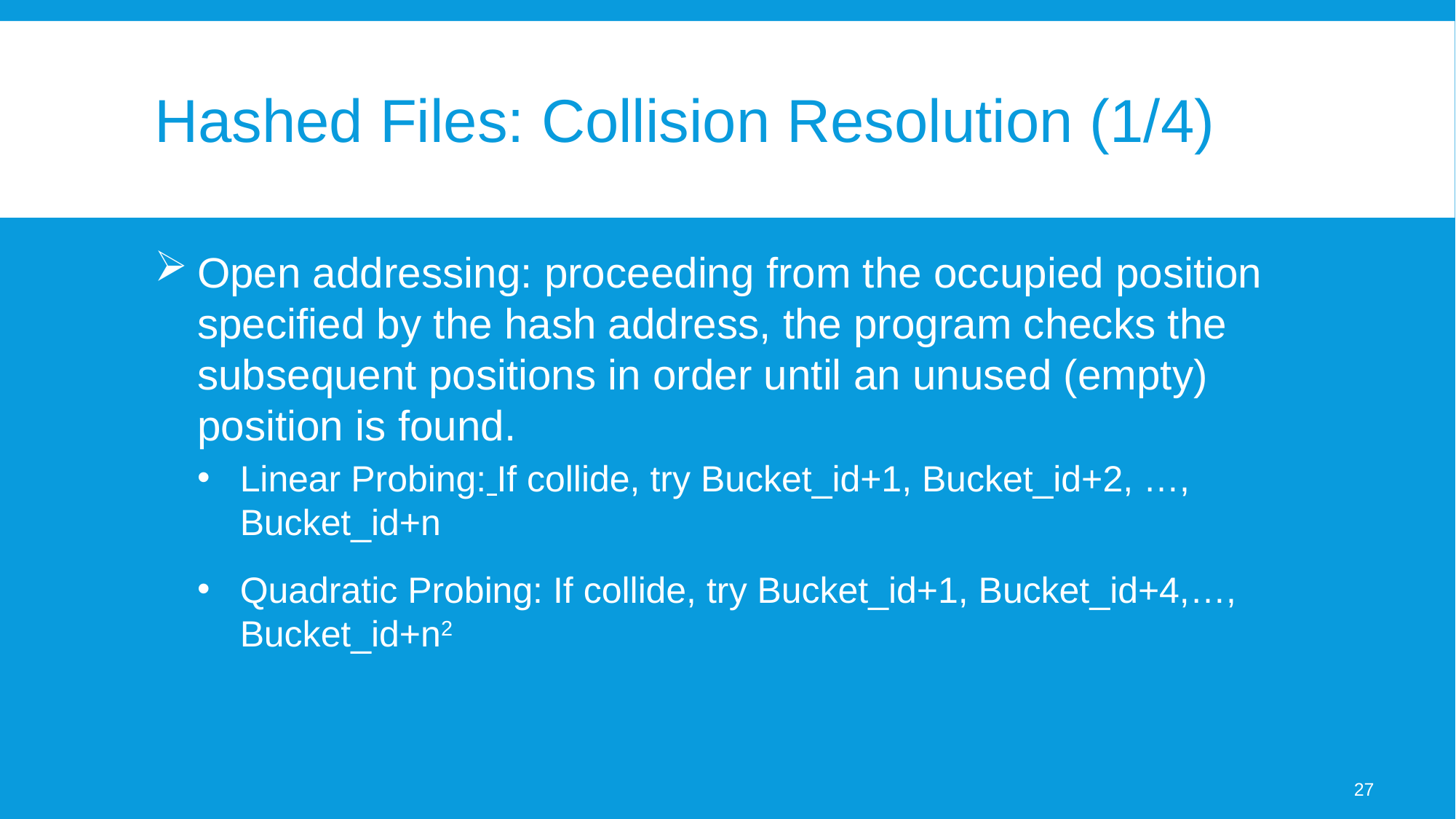

# Hashed Files: Collision Resolution (1/4)
Open addressing: proceeding from the occupied position specified by the hash address, the program checks the subsequent positions in order until an unused (empty) position is found.
Linear Probing: If collide, try Bucket_id+1, Bucket_id+2, …, Bucket_id+n
Quadratic Probing: If collide, try Bucket_id+1, Bucket_id+4,…, Bucket_id+n2

27